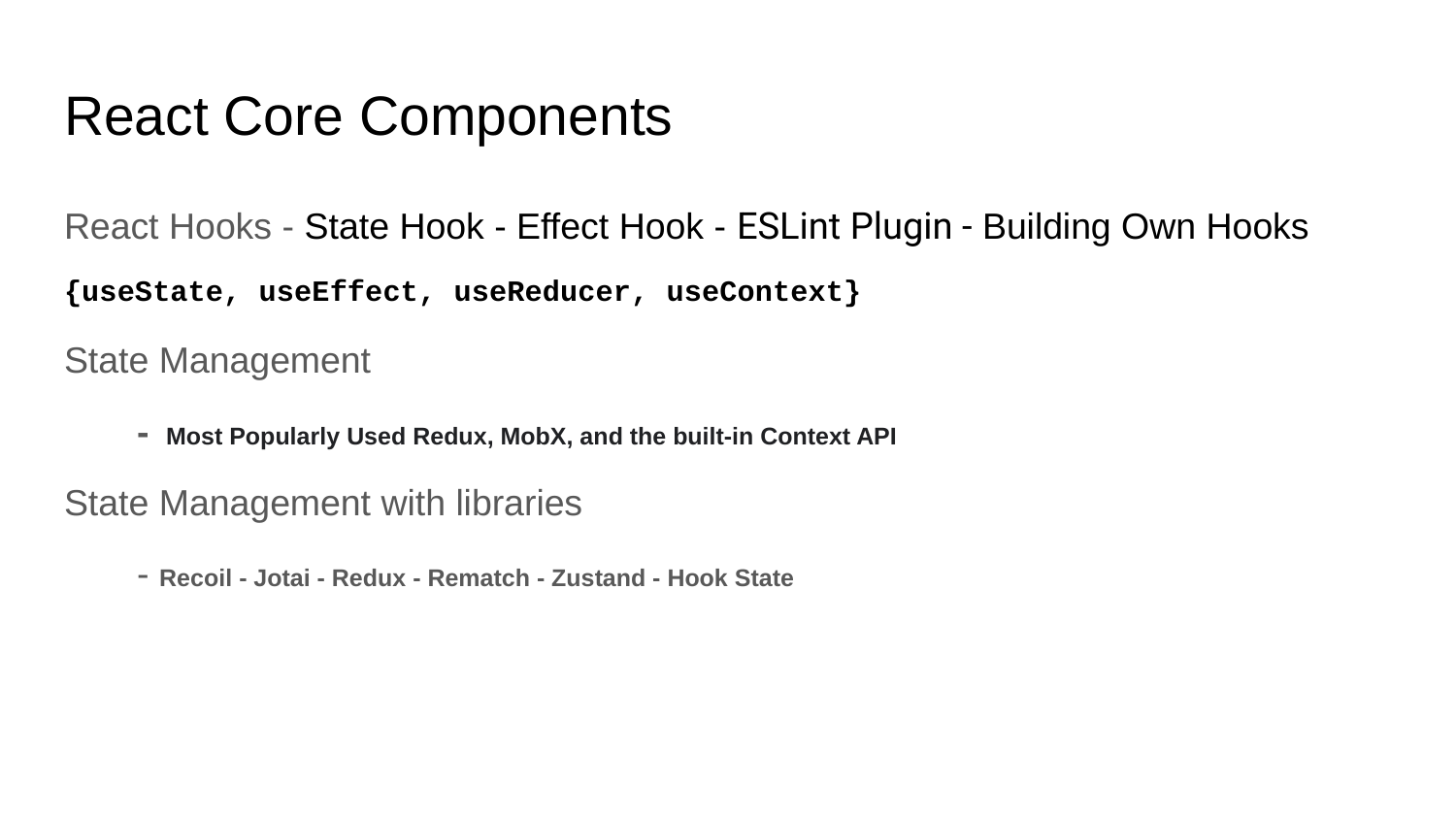

# React Core Components
React Hooks - State Hook - Effect Hook - ESLint Plugin - Building Own Hooks
{useState, useEffect, useReducer, useContext}
State Management
-  Most Popularly Used Redux, MobX, and the built-in Context API
State Management with libraries
- Recoil - Jotai - Redux - Rematch - Zustand - Hook State